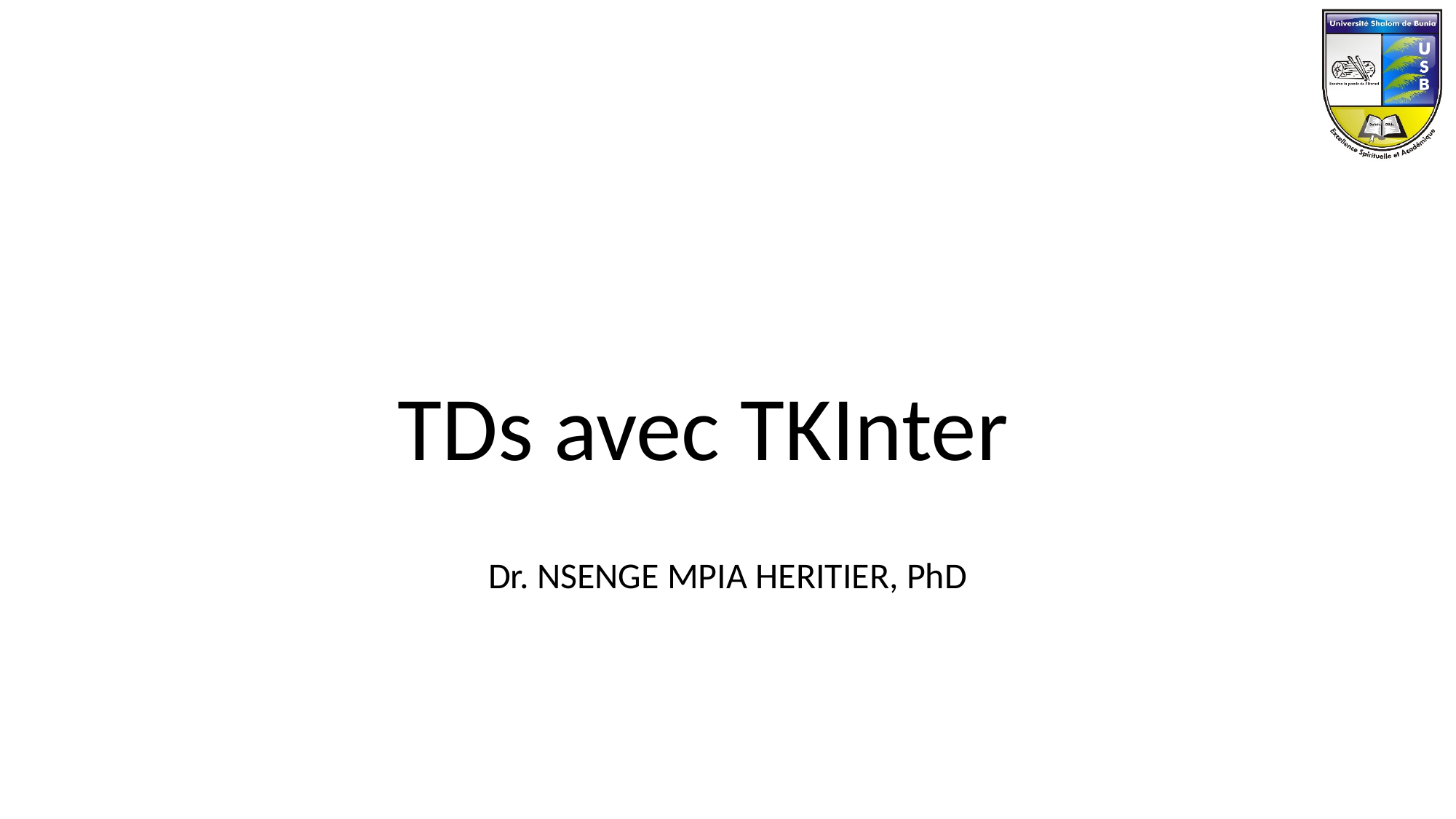

# TDs avec TKInter
Dr. NSENGE MPIA HERITIER, PhD